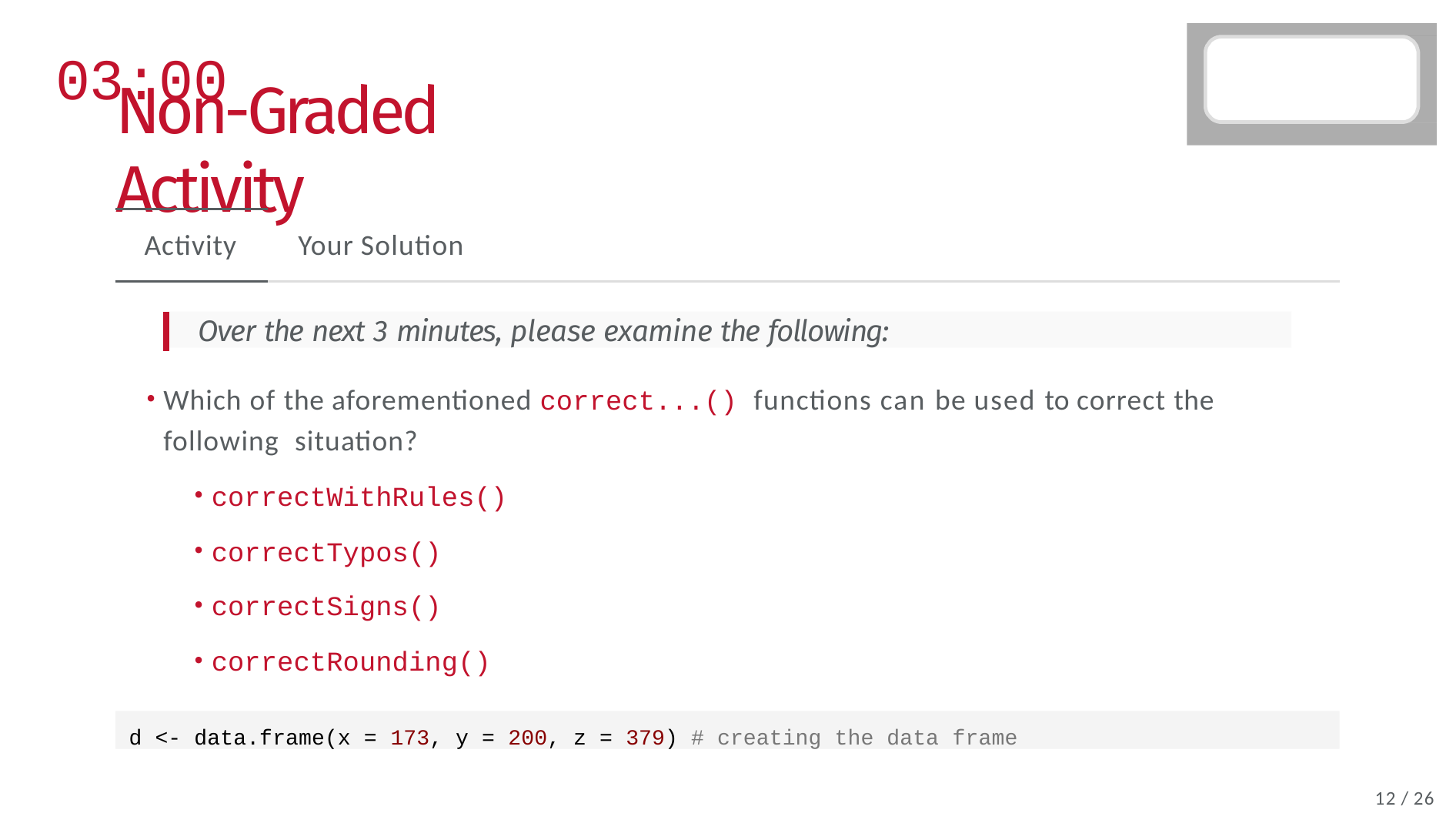

# 03:00
Non-Graded Activity

Activity	Your Solution

Over the next 3 minutes, please examine the following:
Which of the aforementioned correct...() functions can be used to correct the following  situation?
correctWithRules()
correctTypos()
correctSigns()
correctRounding()
d <- data.frame(x = 173, y = 200, z = 379) # creating the data frame
12 / 26